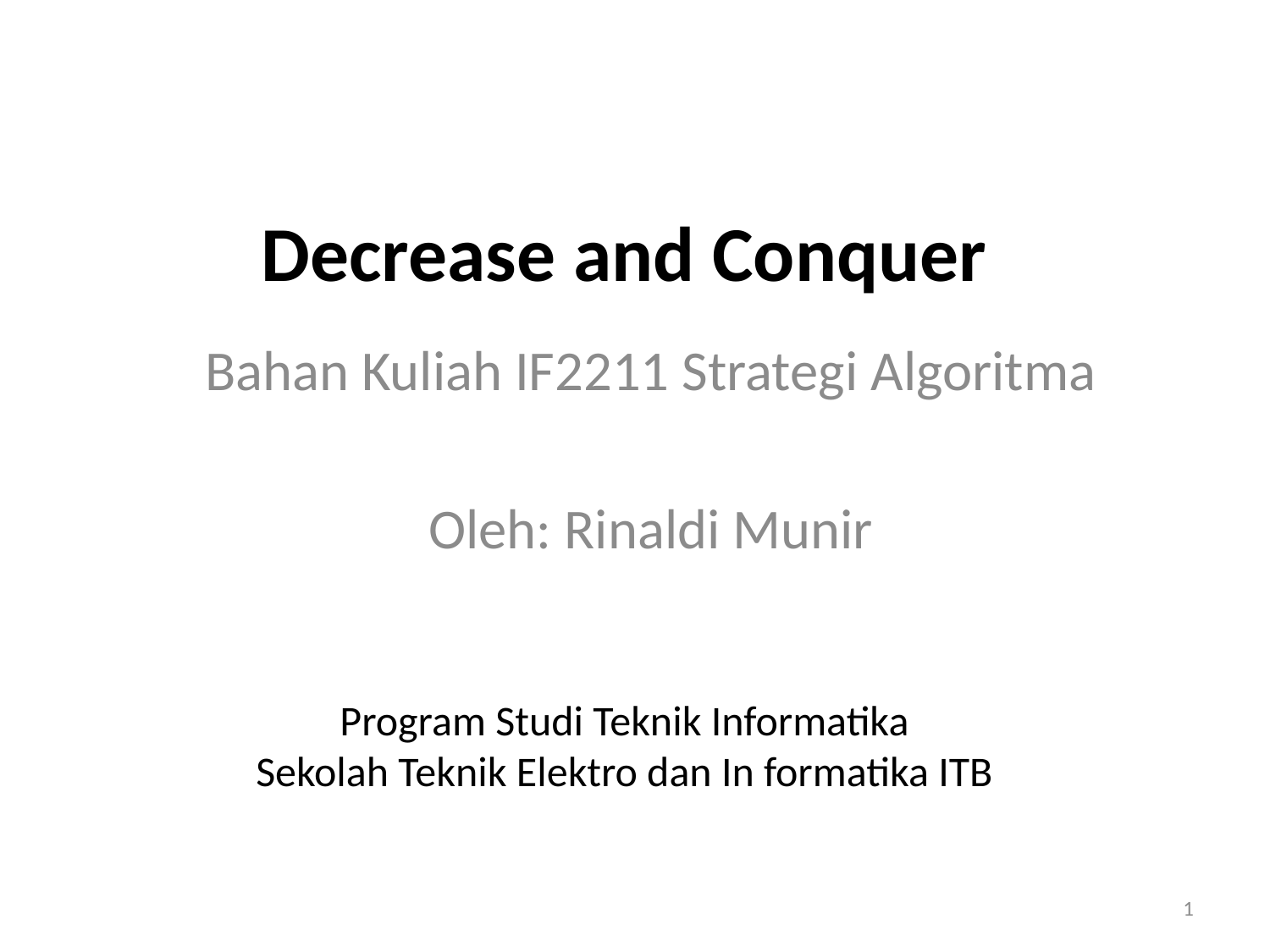

# Decrease and Conquer
Bahan Kuliah IF2211 Strategi Algoritma

Oleh: Rinaldi Munir
Program Studi Teknik Informatika
Sekolah Teknik Elektro dan In formatika ITB
1